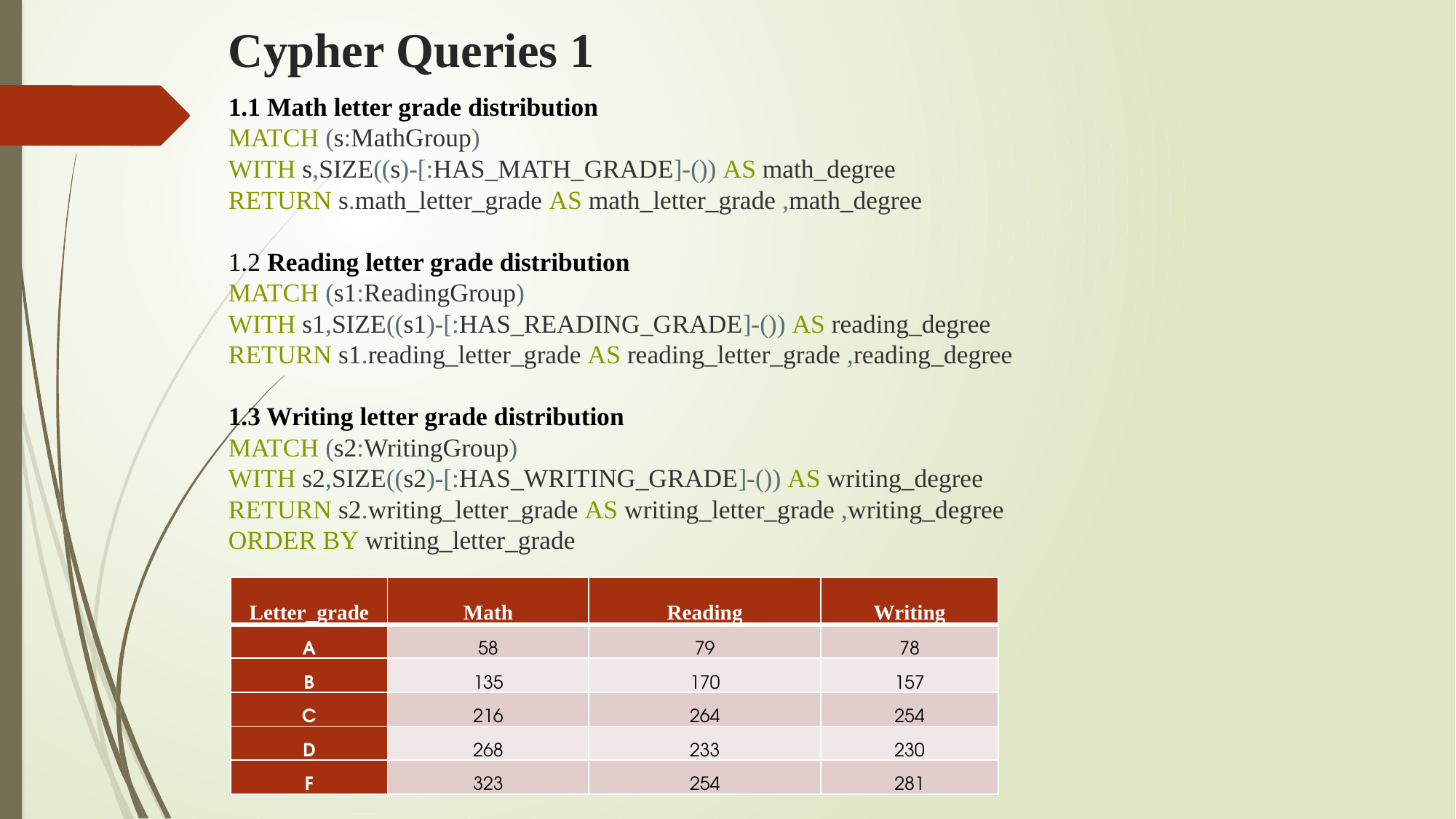

# Cypher Queries 1
1.1 Math letter grade distribution
MATCH (s:MathGroup)
WITH s,SIZE((s)-[:HAS_MATH_GRADE]-()) AS math_degree
RETURN s.math_letter_grade AS math_letter_grade ,math_degree

1.2 Reading letter grade distribution
MATCH (s1:ReadingGroup)
WITH s1,SIZE((s1)-[:HAS_READING_GRADE]-()) AS reading_degree
RETURN s1.reading_letter_grade AS reading_letter_grade ,reading_degree
1.3 Writing letter grade distribution
MATCH (s2:WritingGroup)
WITH s2,SIZE((s2)-[:HAS_WRITING_GRADE]-()) AS writing_degree
RETURN s2.writing_letter_grade AS writing_letter_grade ,writing_degree
ORDER BY writing_letter_grade
| Letter\_grade | Math | Reading | Writing |
| --- | --- | --- | --- |
| A | 58 | 79 | 78 |
| B | 135 | 170 | 157 |
| C | 216 | 264 | 254 |
| D | 268 | 233 | 230 |
| F | 323 | 254 | 281 |